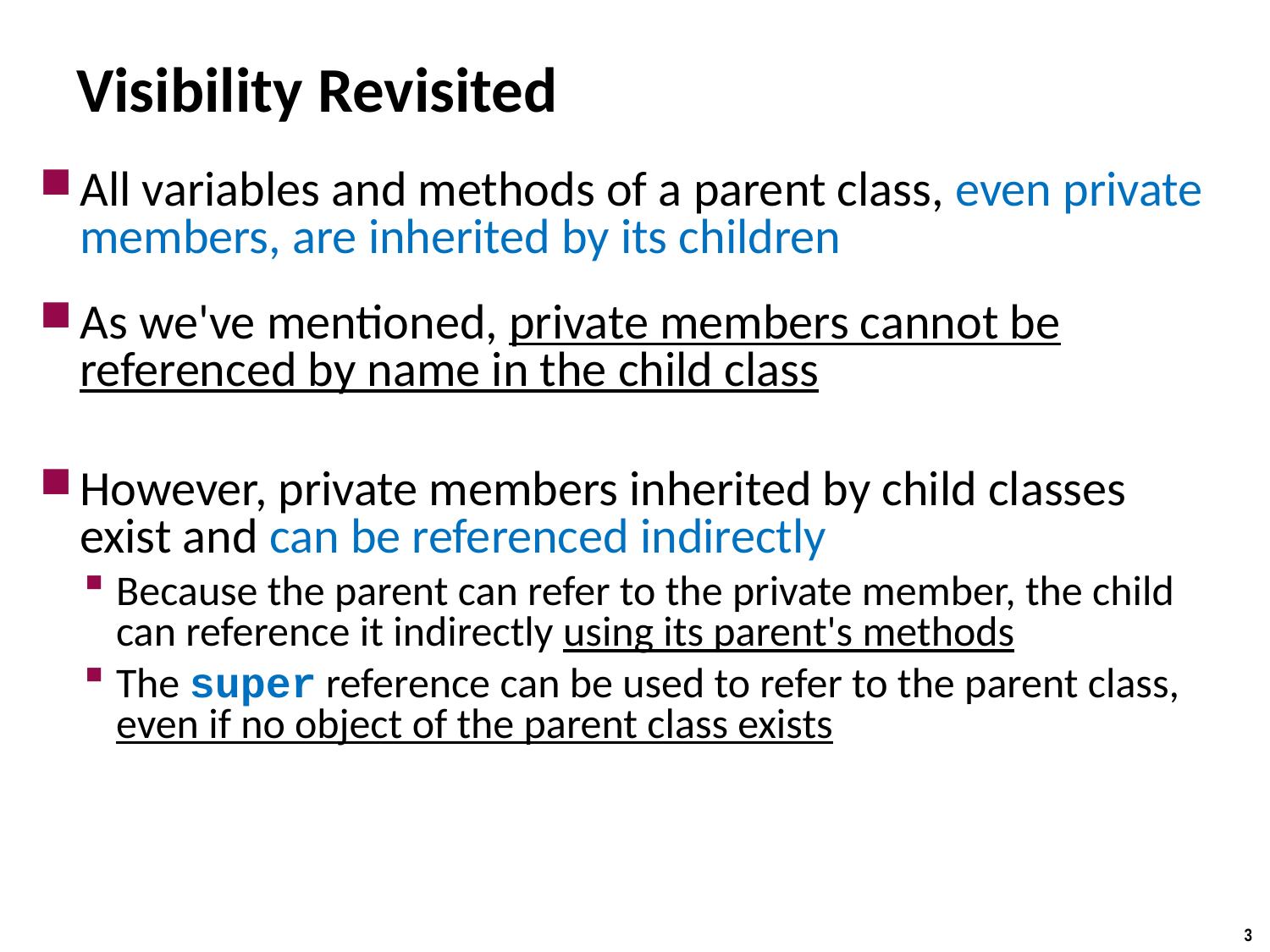

# Visibility Revisited
All variables and methods of a parent class, even private members, are inherited by its children

As we've mentioned, private members cannot be referenced by name in the child class

However, private members inherited by child classes exist and can be referenced indirectly
Because the parent can refer to the private member, the child can reference it indirectly using its parent's methods
The super reference can be used to refer to the parent class, even if no object of the parent class exists